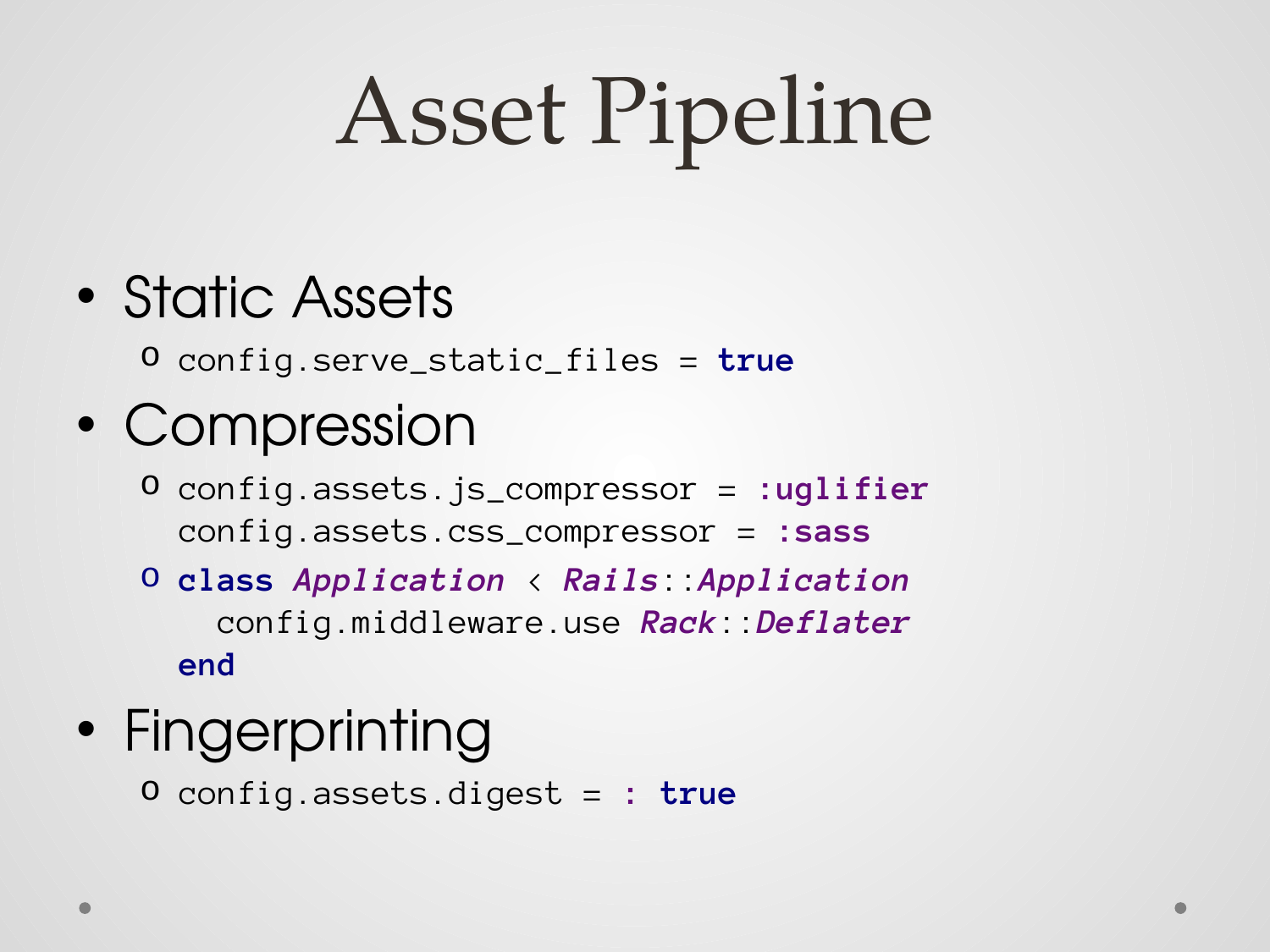

# Asset Pipeline
Static Assets
config.serve_static_files = true
Compression
config.assets.js_compressor = :uglifier
config.assets.css_compressor = :sass
class Application < Rails::Application
  config.middleware.use Rack::Deflater
end
Fingerprinting
config.assets.digest = : true